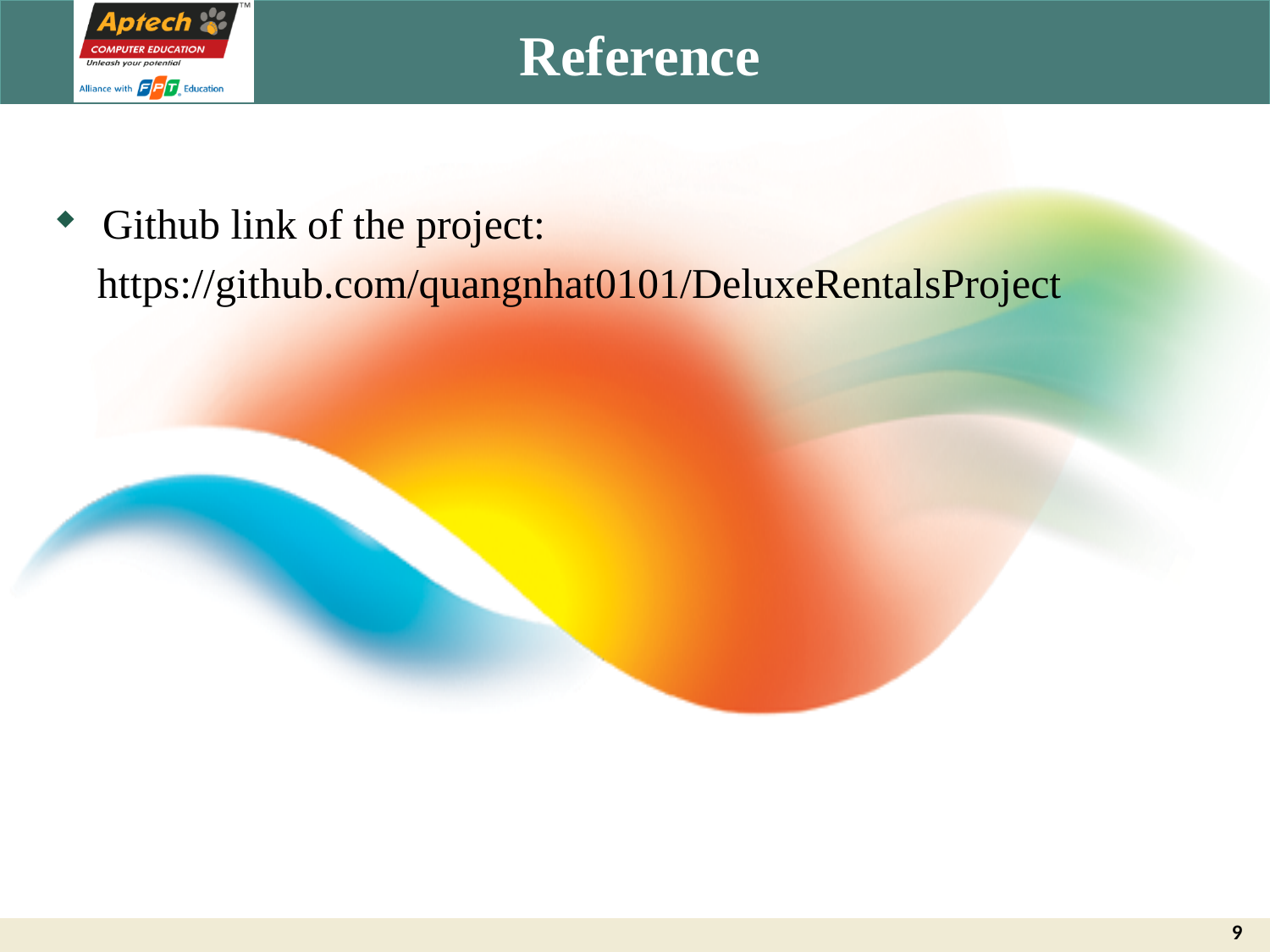

# Reference
Github link of the project:
    https://github.com/quangnhat0101/DeluxeRentalsProject

9